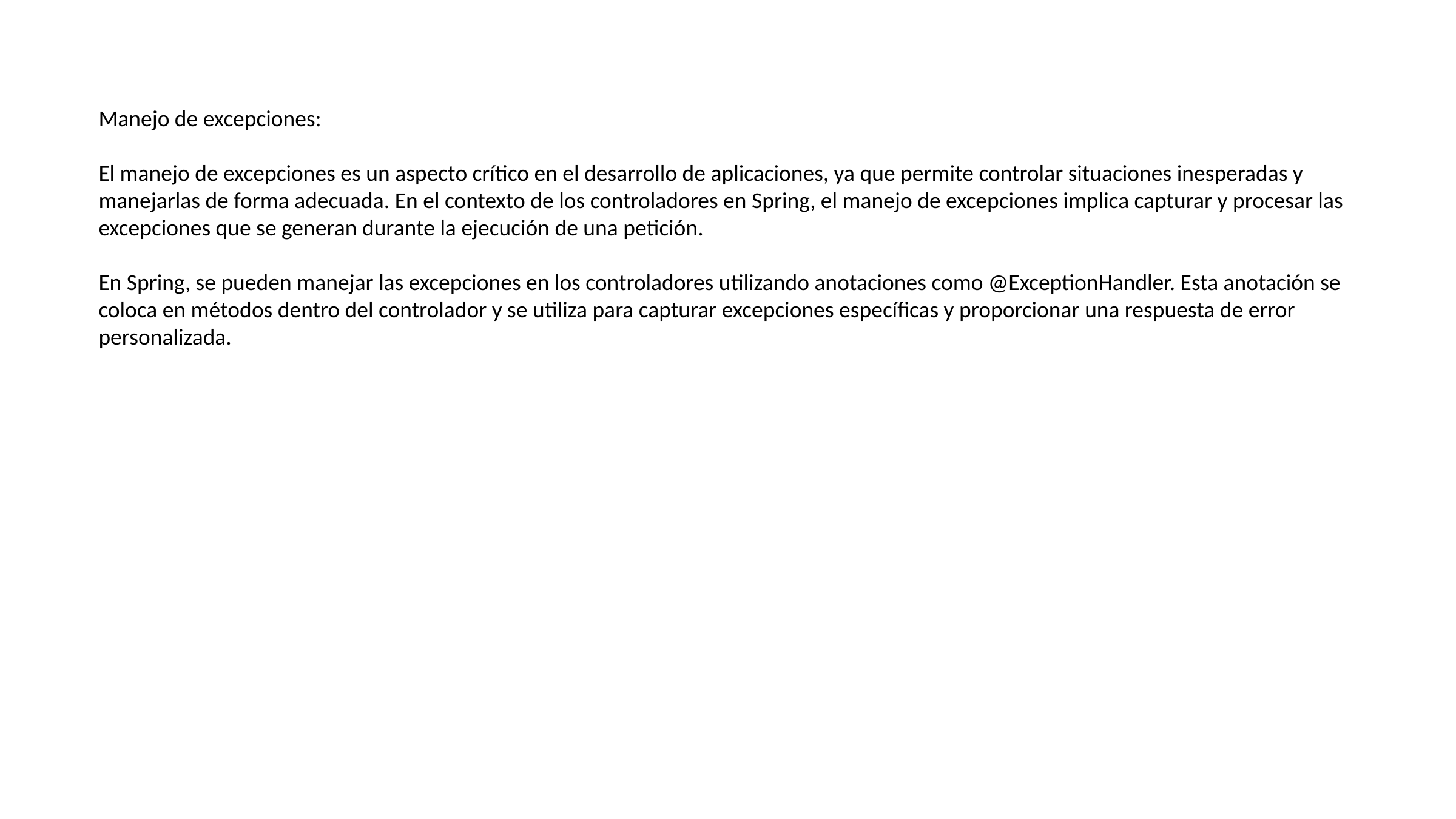

Manejo de excepciones:

El manejo de excepciones es un aspecto crítico en el desarrollo de aplicaciones, ya que permite controlar situaciones inesperadas y manejarlas de forma adecuada. En el contexto de los controladores en Spring, el manejo de excepciones implica capturar y procesar las excepciones que se generan durante la ejecución de una petición.

En Spring, se pueden manejar las excepciones en los controladores utilizando anotaciones como @ExceptionHandler. Esta anotación se coloca en métodos dentro del controlador y se utiliza para capturar excepciones específicas y proporcionar una respuesta de error personalizada.